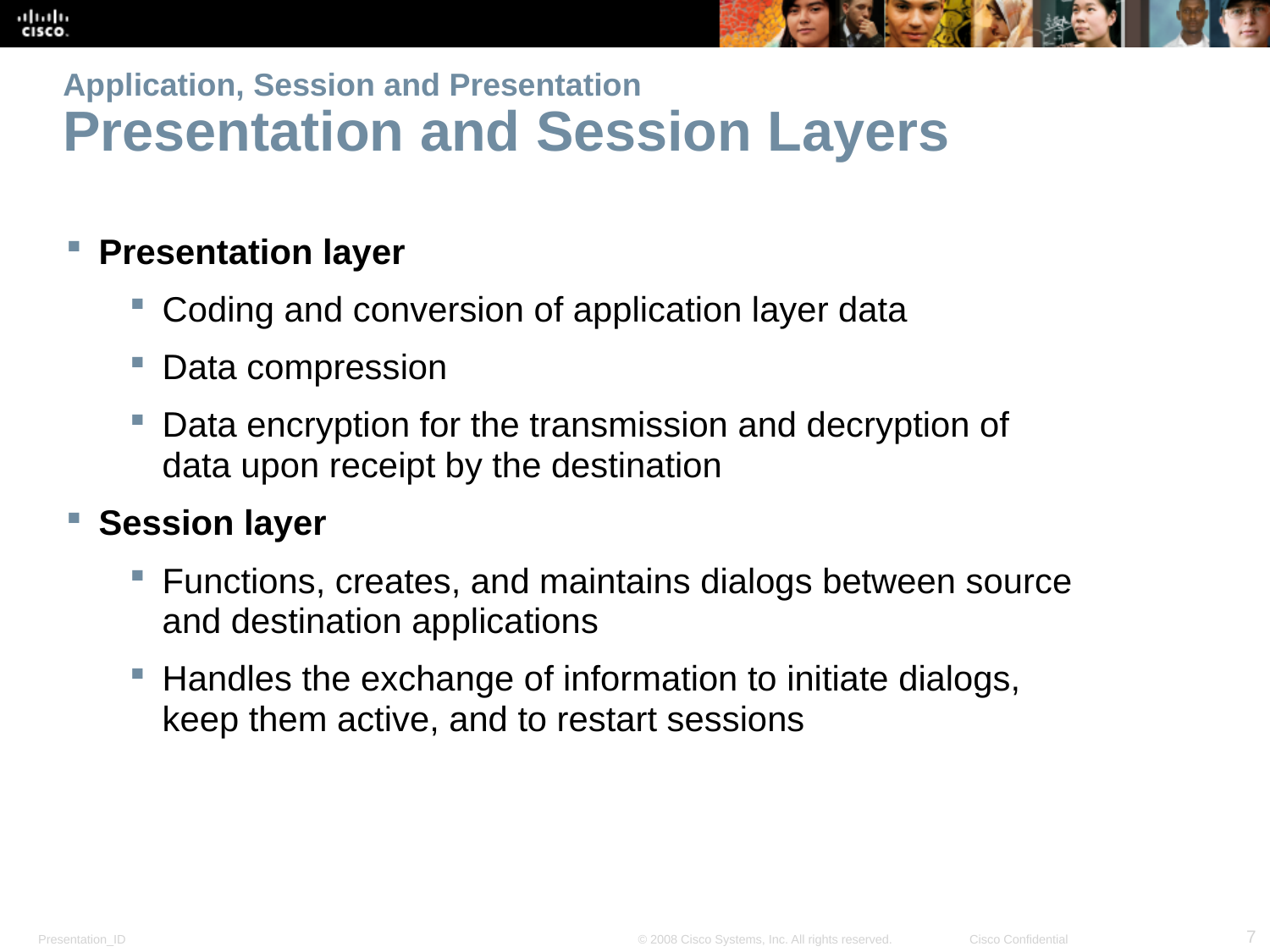

# Application, Session and Presentation Presentation and Session Layers
Presentation layer
Coding and conversion of application layer data
Data compression
Data encryption for the transmission and decryption of data upon receipt by the destination
Session layer
Functions, creates, and maintains dialogs between source and destination applications
Handles the exchange of information to initiate dialogs, keep them active, and to restart sessions